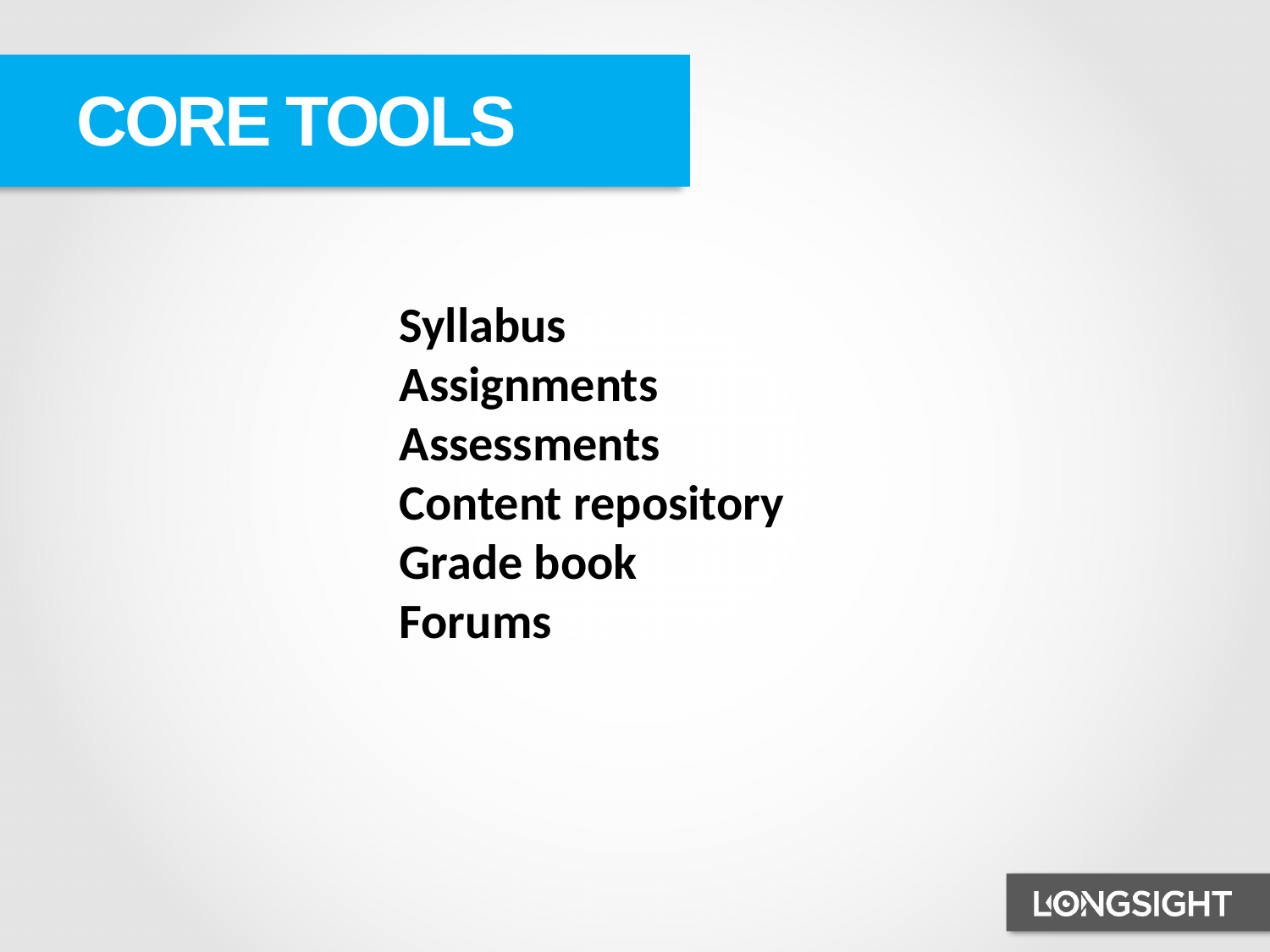

CORE TOOLS

Syllabus
Assignments
Assessments
Content repository
Grade book
Forums